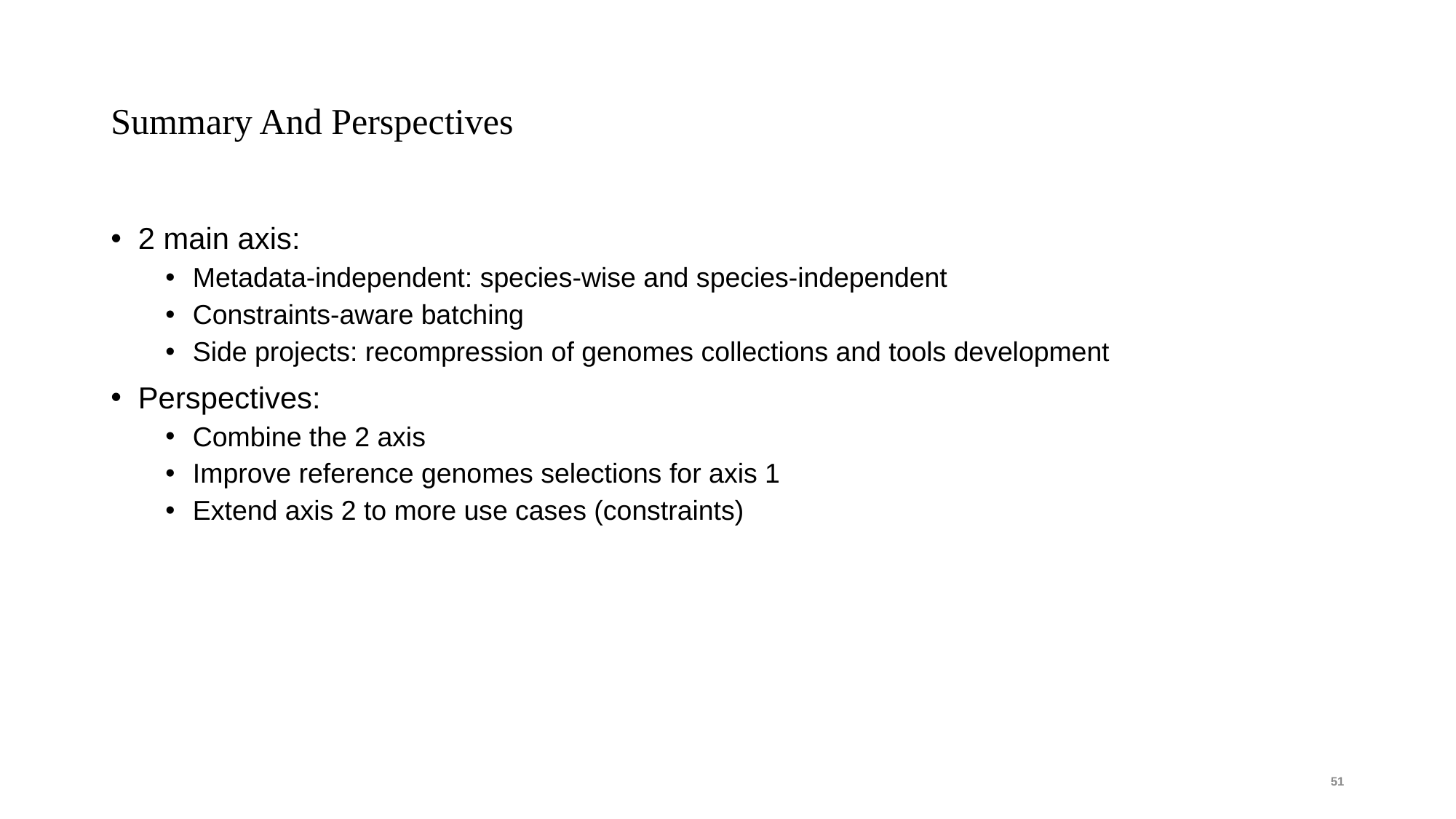

# Summary And Perspectives
2 main axis:
Metadata-independent: species-wise and species-independent
Constraints-aware batching
Side projects: recompression of genomes collections and tools development
Perspectives:
Combine the 2 axis
Improve reference genomes selections for axis 1
Extend axis 2 to more use cases (constraints)

51